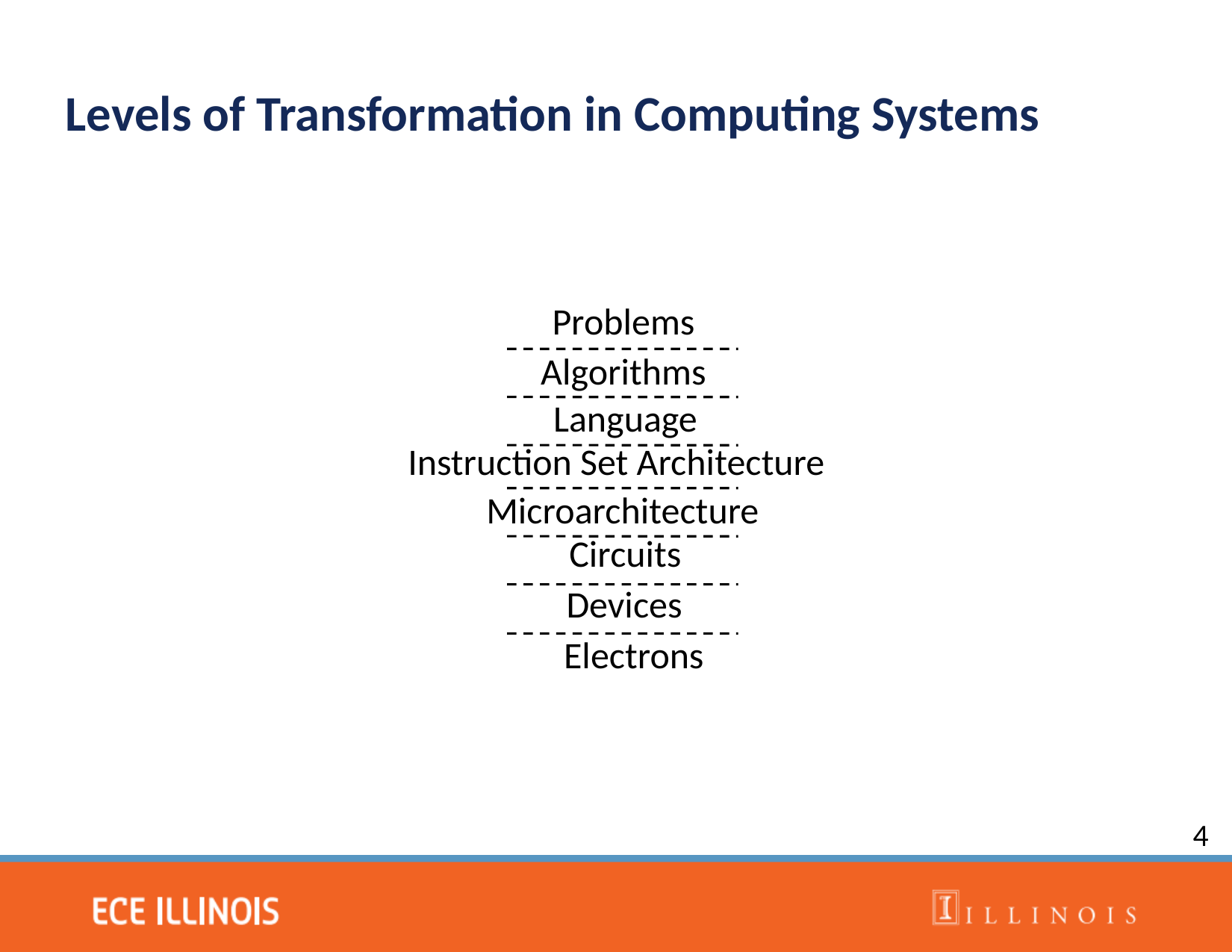

Levels of Transformation in Computing Systems

Problems
Algorithms

Language

Instruction Set Architecture

Microarchitecture

Circuits

Devices

Electrons

4